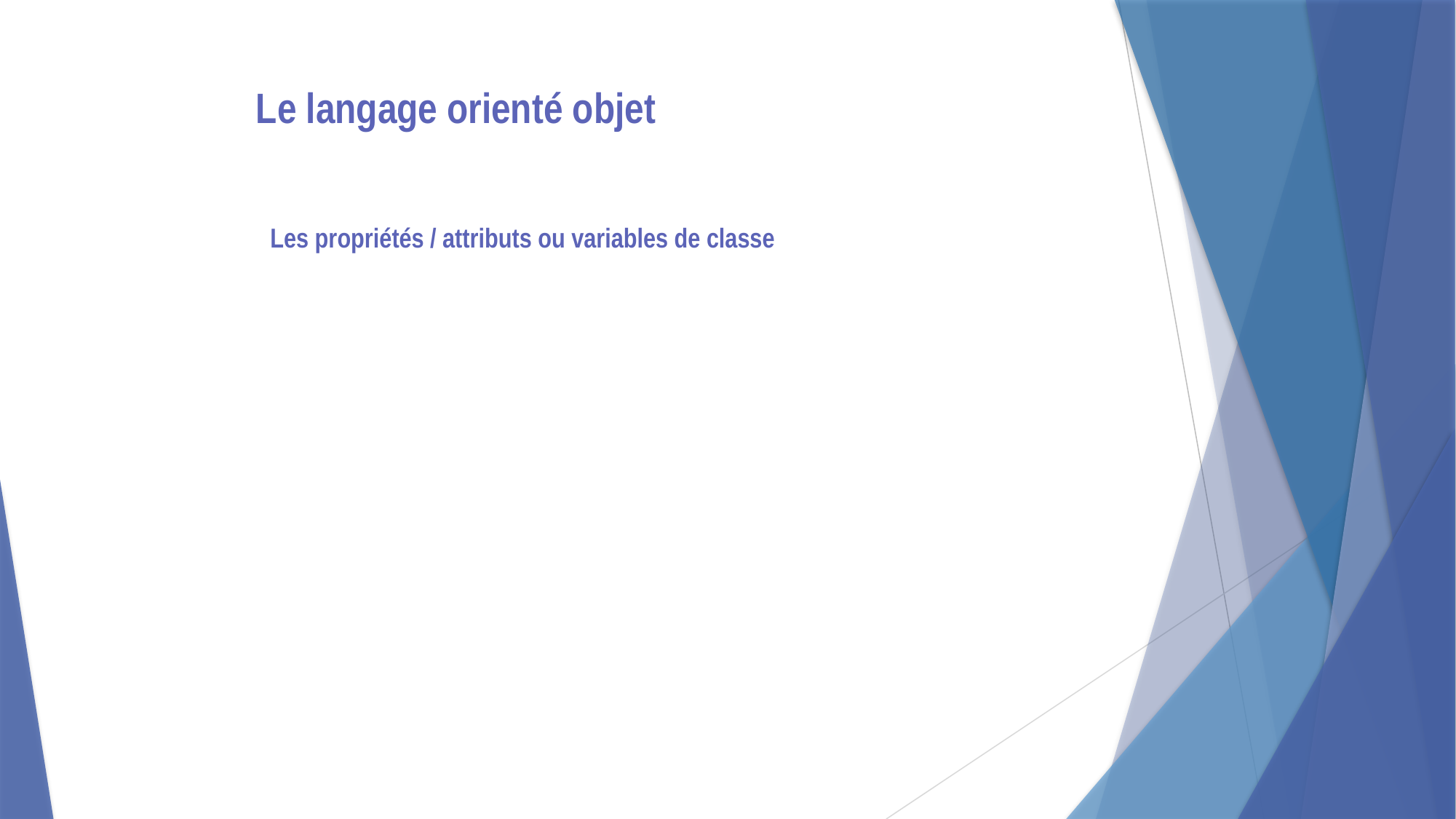

Le langage orienté objet
Les propriétés / attributs ou variables de classe